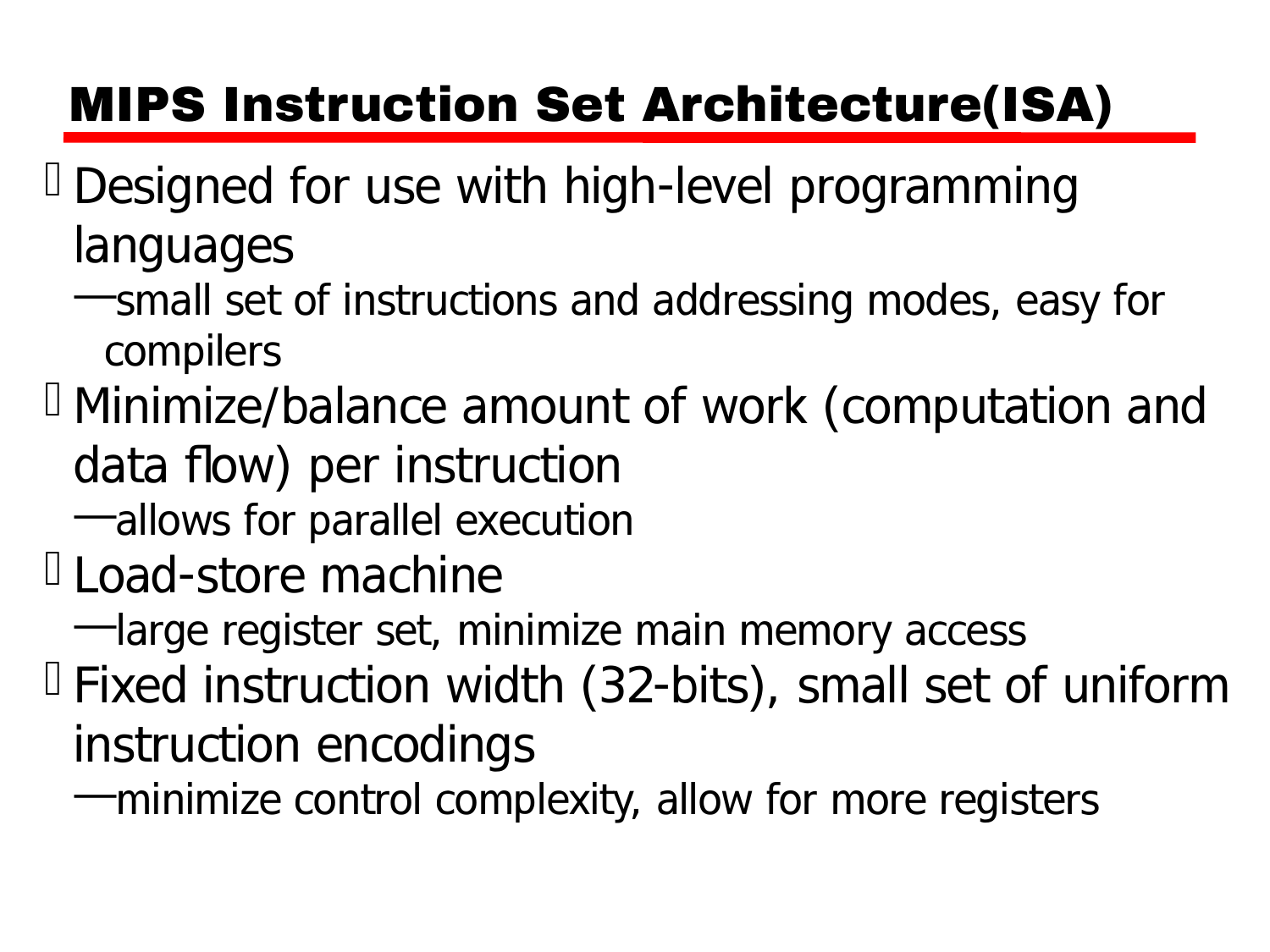

MIPS Instruction Set Architecture(ISA)
Designed for use with high-level programming languages
small set of instructions and addressing modes, easy for compilers
Minimize/balance amount of work (computation and data flow) per instruction
allows for parallel execution
Load-store machine
large register set, minimize main memory access
Fixed instruction width (32-bits), small set of uniform instruction encodings
minimize control complexity, allow for more registers